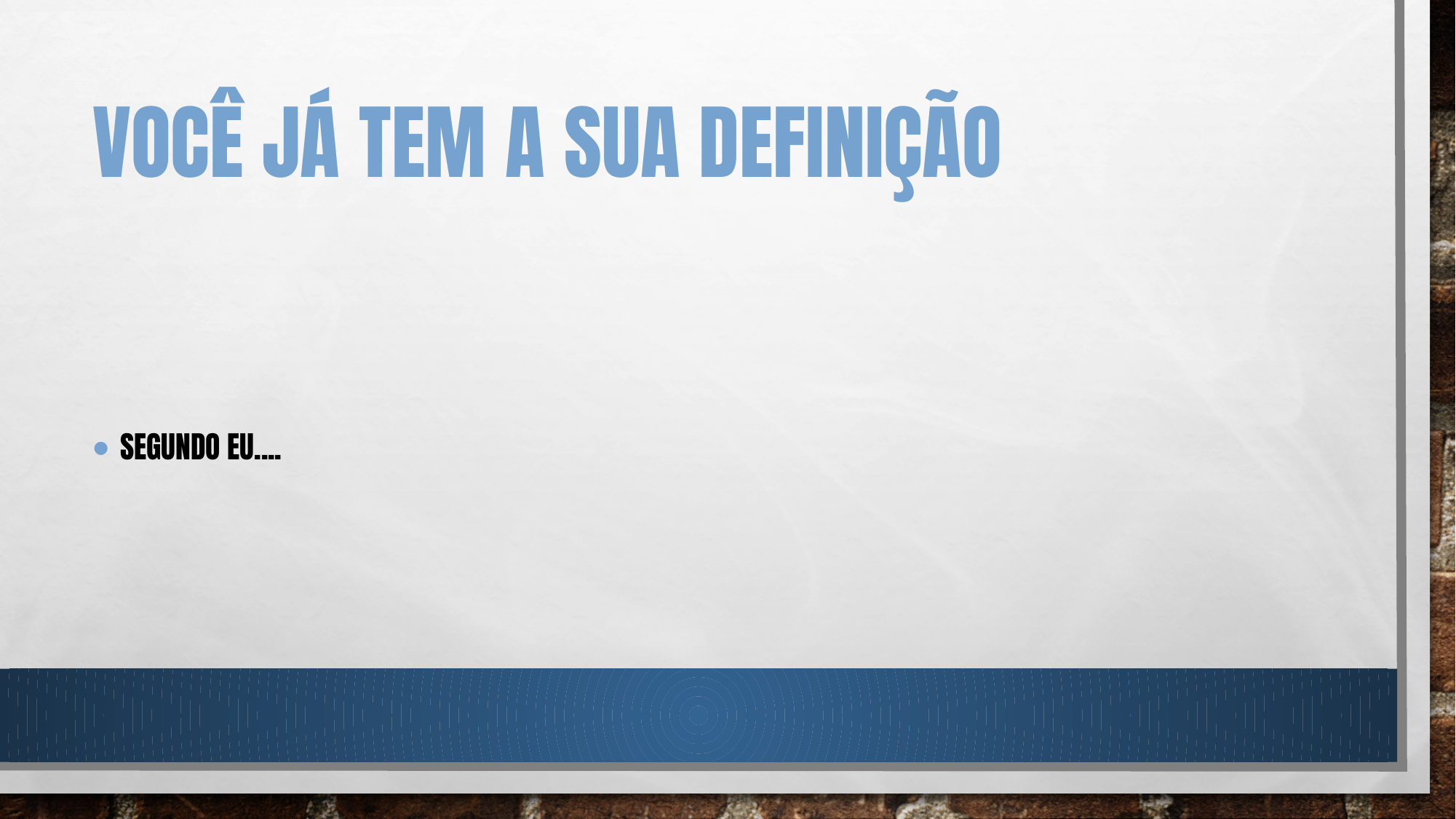

# Você Já tem a sua definição
Segundo eu....